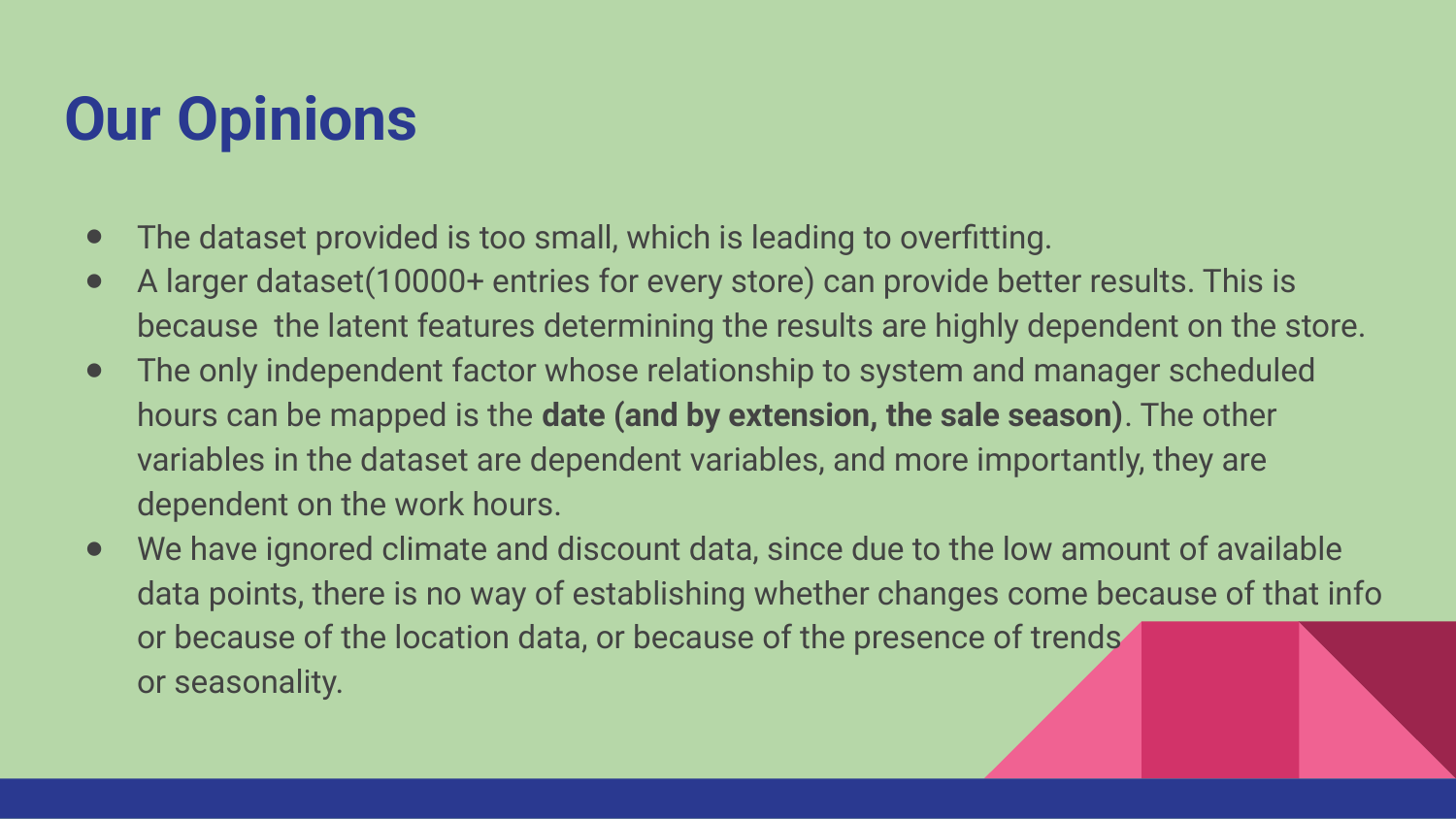

# Our Opinions
The dataset provided is too small, which is leading to overfitting.
A larger dataset(10000+ entries for every store) can provide better results. This is because  the latent features determining the results are highly dependent on the store.
The only independent factor whose relationship to system and manager scheduled hours can be mapped is the date (and by extension, the sale season). The other variables in the dataset are dependent variables, and more importantly, they are dependent on the work hours.
We have ignored climate and discount data, since due to the low amount of available data points, there is no way of establishing whether changes come because of that info or because of the location data, or because of the presence of trends
or seasonality.